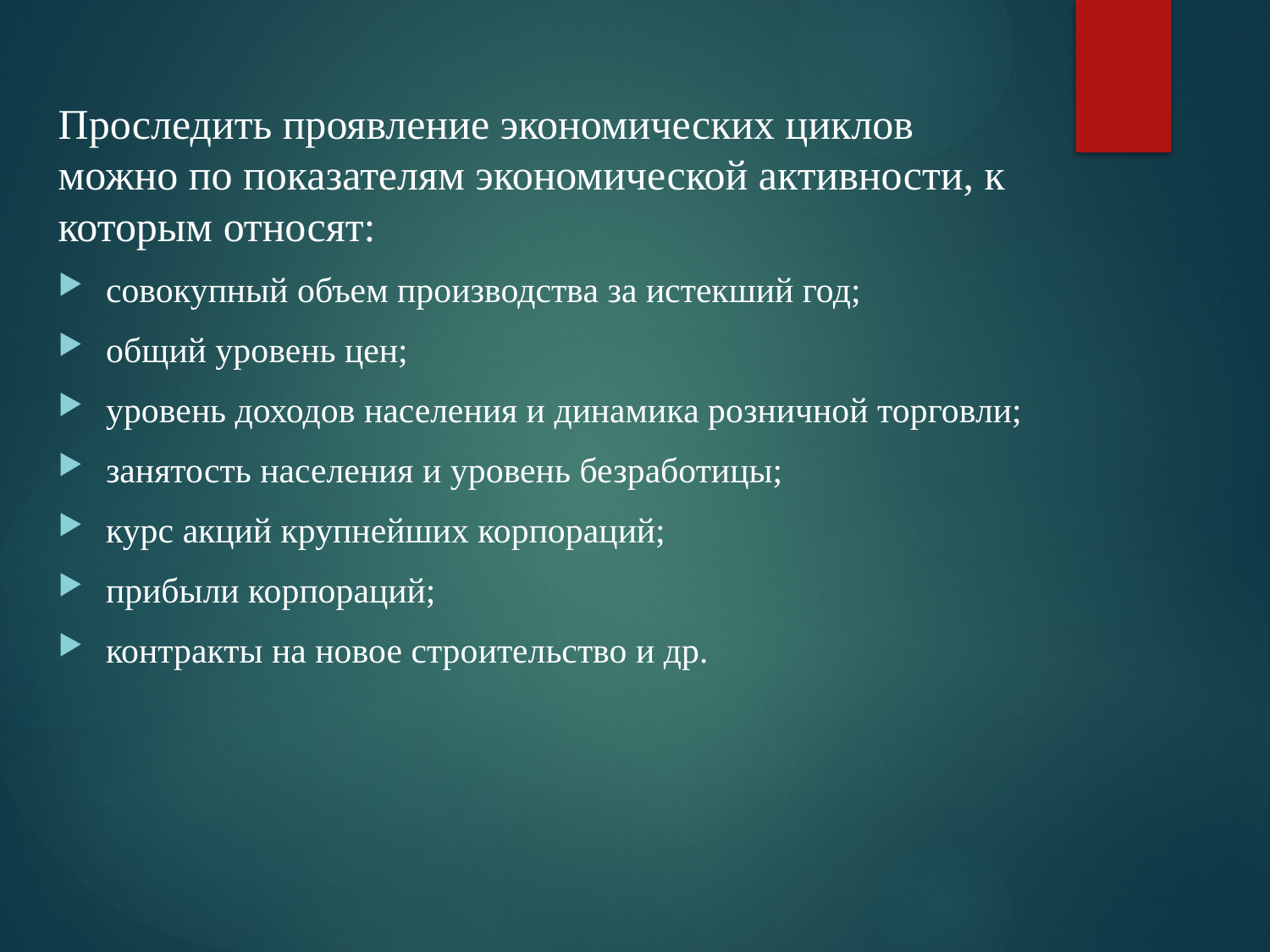

Проследить проявление экономических циклов можно по показателям экономической активности, к которым относят:
совокупный объем производства за истекший год;
общий уровень цен;
уровень доходов населения и динамика розничной торговли;
занятость населения и уровень безработицы;
курс акций крупнейших корпораций;
прибыли корпораций;
контракты на новое строительство и др.